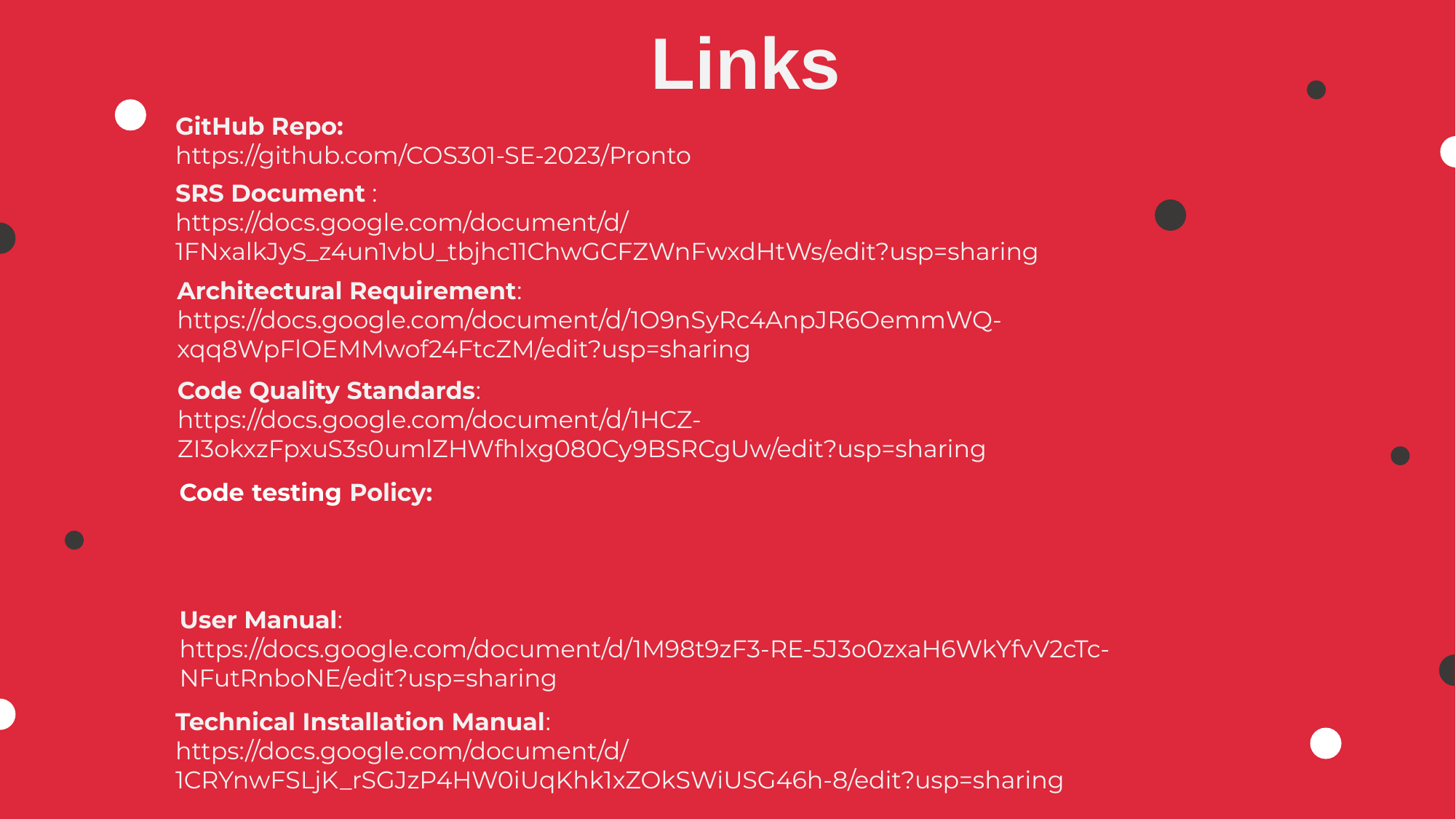

Links

GitHub Repo:
https://github.com/COS301-SE-2023/Pronto

SRS Document :
https://docs.google.com/document/d/1FNxalkJyS_z4un1vbU_tbjhc11ChwGCFZWnFwxdHtWs/edit?usp=sharing

Architectural Requirement:
https://docs.google.com/document/d/1O9nSyRc4AnpJR6OemmWQ-xqq8WpFlOEMMwof24FtcZM/edit?usp=sharing
Code Quality Standards:
https://docs.google.com/document/d/1HCZ-ZI3okxzFpxuS3s0umlZHWfhlxg080Cy9BSRCgUw/edit?usp=sharing

Code testing Policy:

User Manual:
https://docs.google.com/document/d/1M98t9zF3-RE-5J3o0zxaH6WkYfvV2cTc-NFutRnboNE/edit?usp=sharing

Technical Installation Manual:
https://docs.google.com/document/d/1CRYnwFSLjK_rSGJzP4HW0iUqKhk1xZOkSWiUSG46h-8/edit?usp=sharing